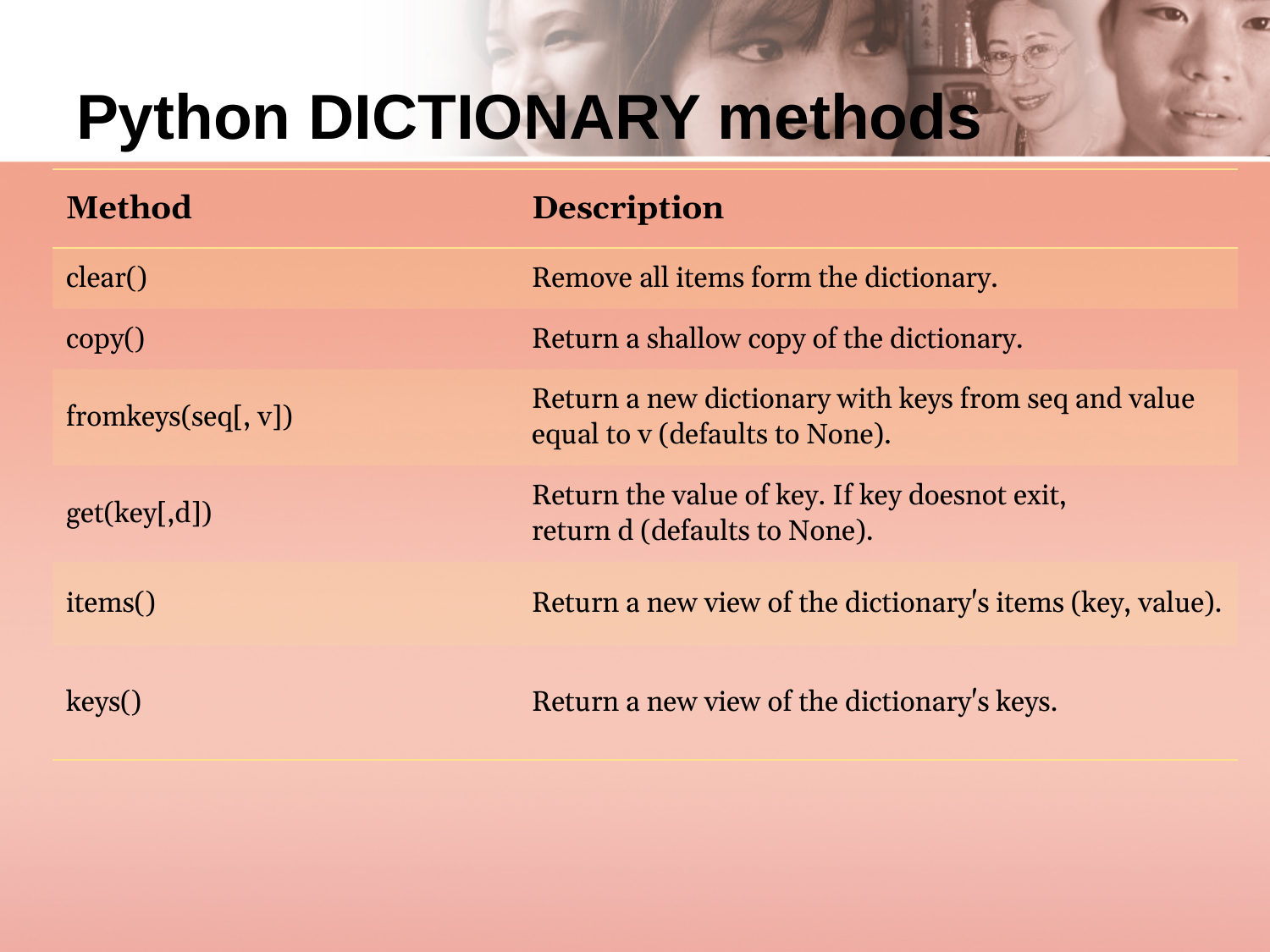

# Python DICTIONARY methods

| Method | Description |
| --- | --- |
| clear() | Remove all items form the dictionary. |
| copy() | Return a shallow copy of the dictionary. |
| fromkeys(seq[, v]) | Return a new dictionary with keys from seq and value equal to v (defaults to None). |
| get(key[,d]) | Return the value of key. If key doesnot exit, return d (defaults to None). |
| items() | Return a new view of the dictionary's items (key, value). |
| keys() | Return a new view of the dictionary's keys. |